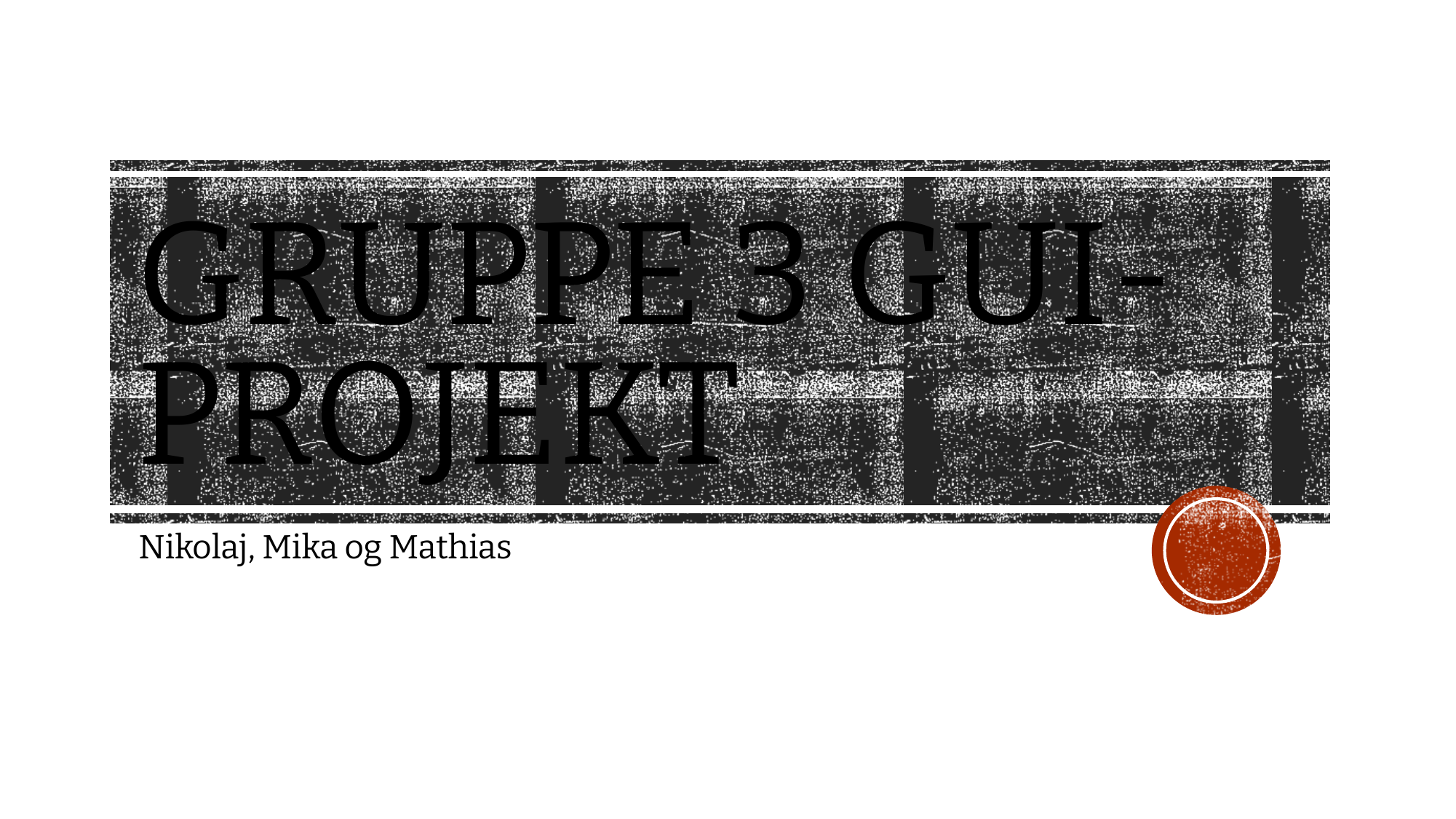

# Gruppe 3 GUI-projekt
Nikolaj, Mika og Mathias